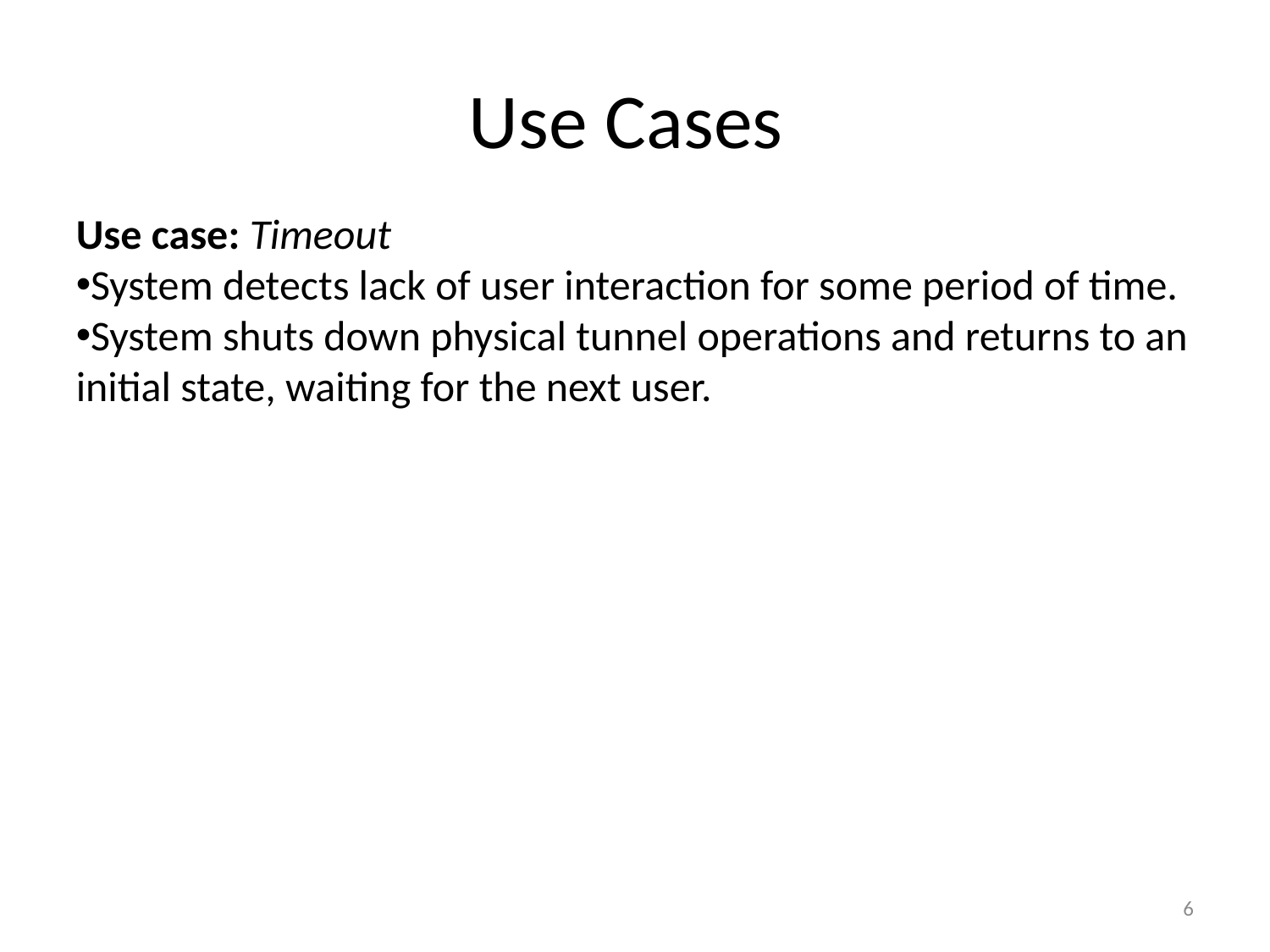

# Use Cases
Use case: Timeout
System detects lack of user interaction for some period of time.
System shuts down physical tunnel operations and returns to an initial state, waiting for the next user.
6